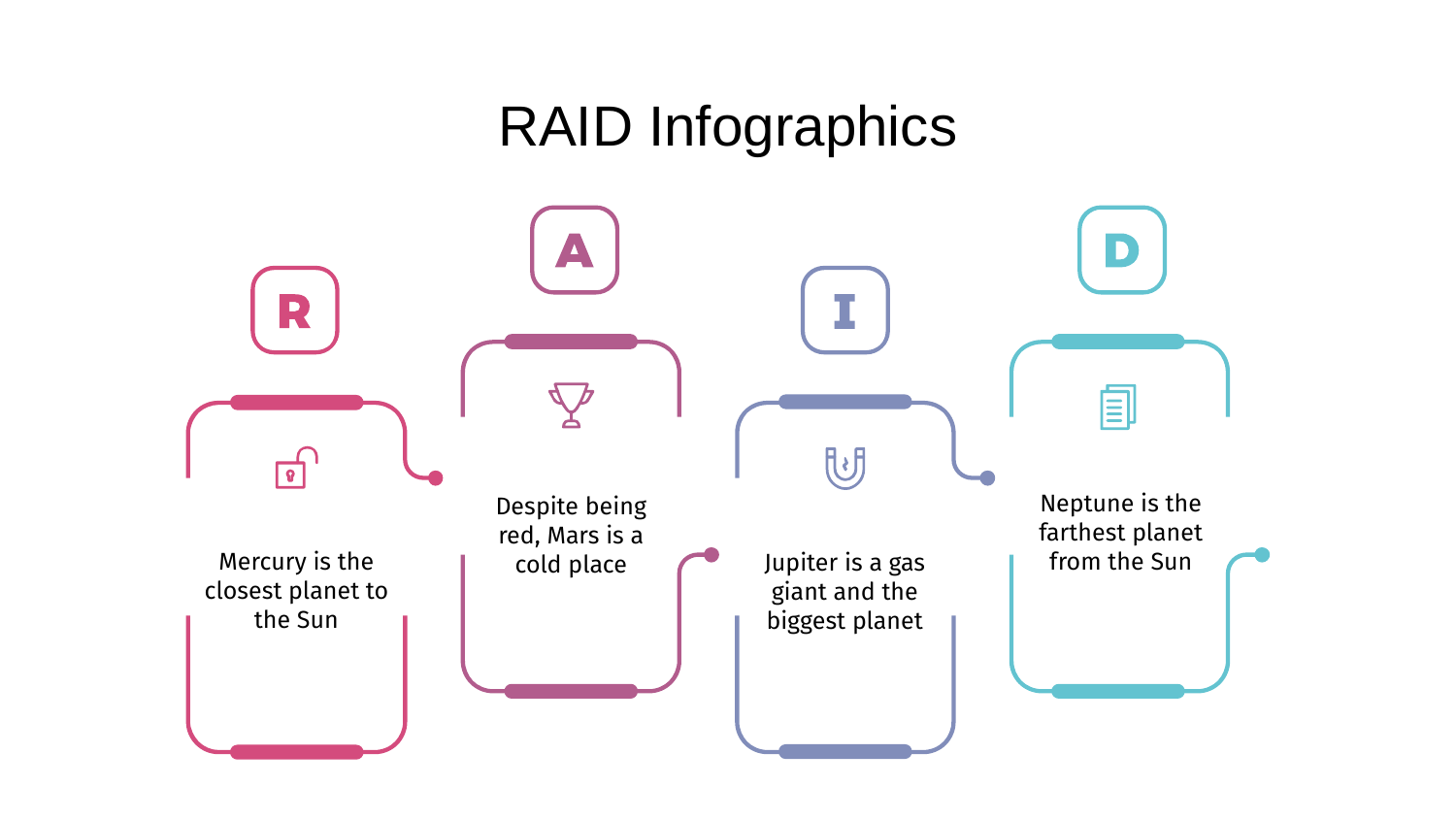

# RAID Infographics

Despite being red, Mars is a cold place

Neptune is the farthest planet from the Sun

Mercury is the closest planet to the Sun

Jupiter is a gas giant and the biggest planet